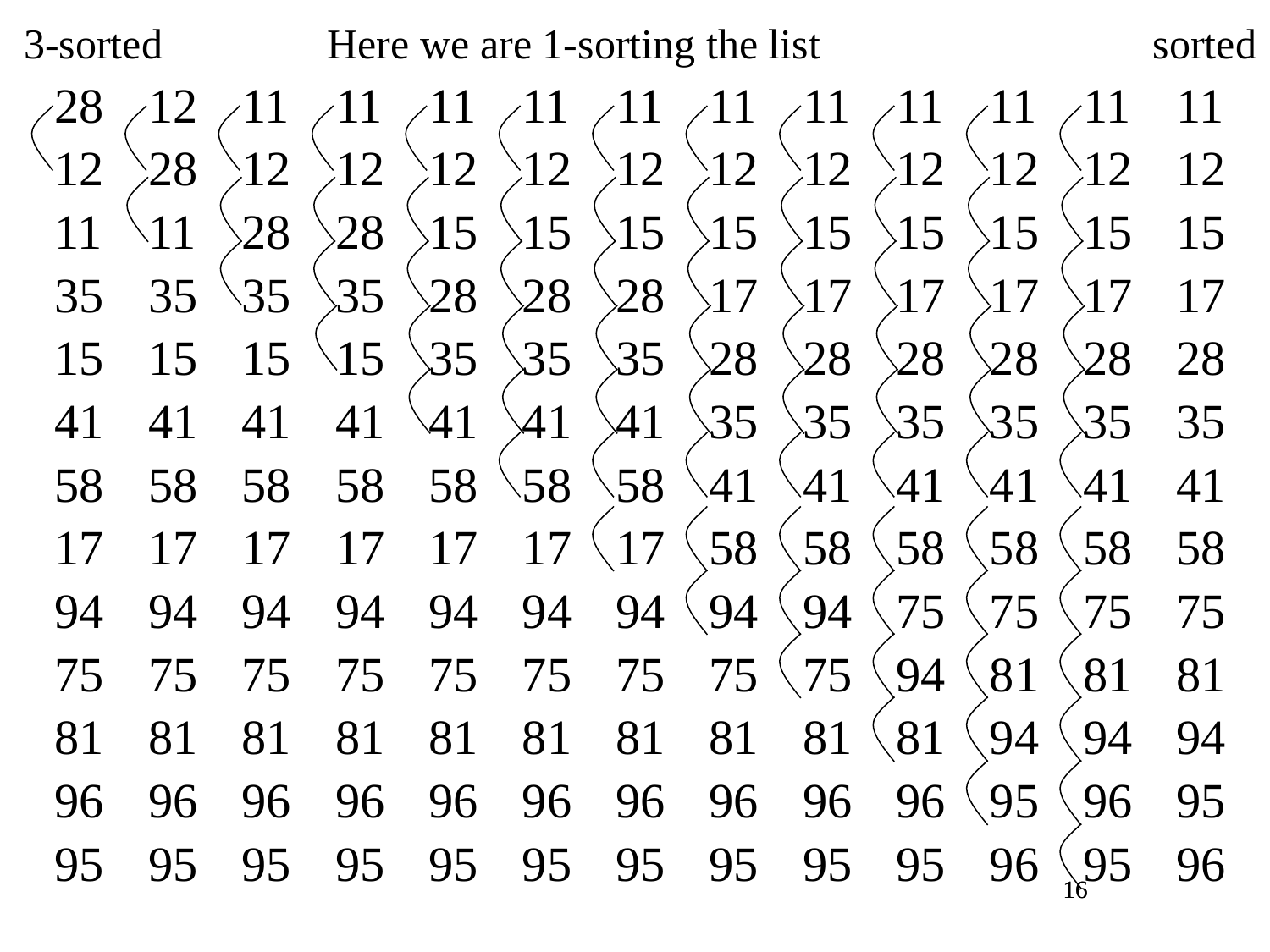

3-sorted
Here we are 1-sorting the list
sorted
28
12
11
35
15
41
58
17
94
75
81
96
95
12
28
11
35
15
41
58
17
94
75
81
96
95
11
12
28
35
15
41
58
17
94
75
81
96
95
11
12
28
35
15
41
58
17
94
75
81
96
95
11
12
15
28
35
41
58
17
94
75
81
96
95
11
12
15
28
35
41
58
17
94
75
81
96
95
11
12
15
28
35
41
58
17
94
75
81
96
95
11
12
15
17
28
35
41
58
94
75
81
96
95
11
12
15
17
28
35
41
58
94
75
81
96
95
11
12
15
17
28
35
41
58
75
94
81
96
95
11
12
15
17
28
35
41
58
75
81
94
95
96
11
12
15
17
28
35
41
58
75
81
94
96
95
11
12
15
17
28
35
41
58
75
81
94
95
96

16
16